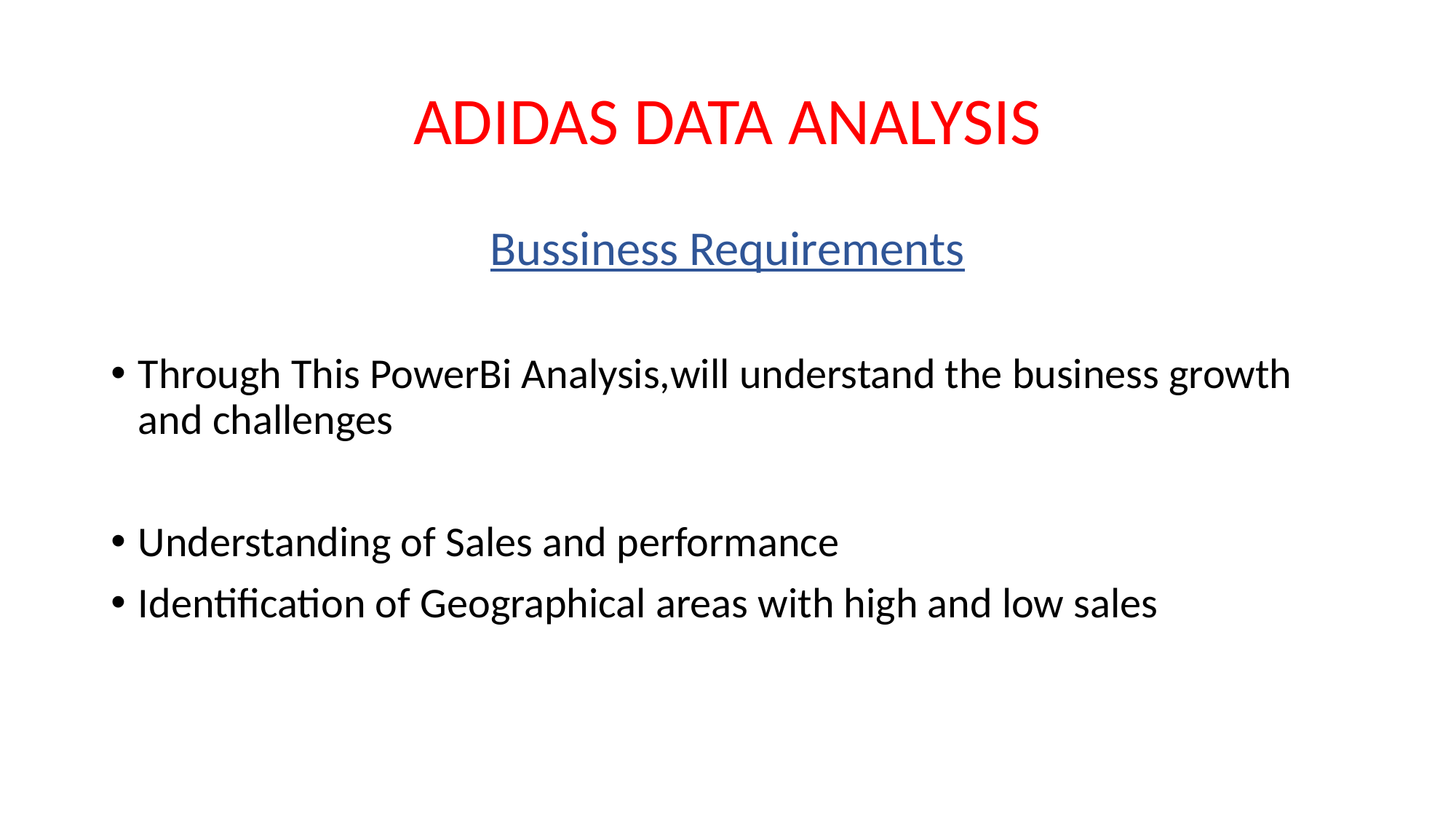

# ADIDAS DATA ANALYSIS
Bussiness Requirements

Through This PowerBi Analysis,will understand the business growth and challenges

Understanding of Sales and performance
Identification of Geographical areas with high and low sales